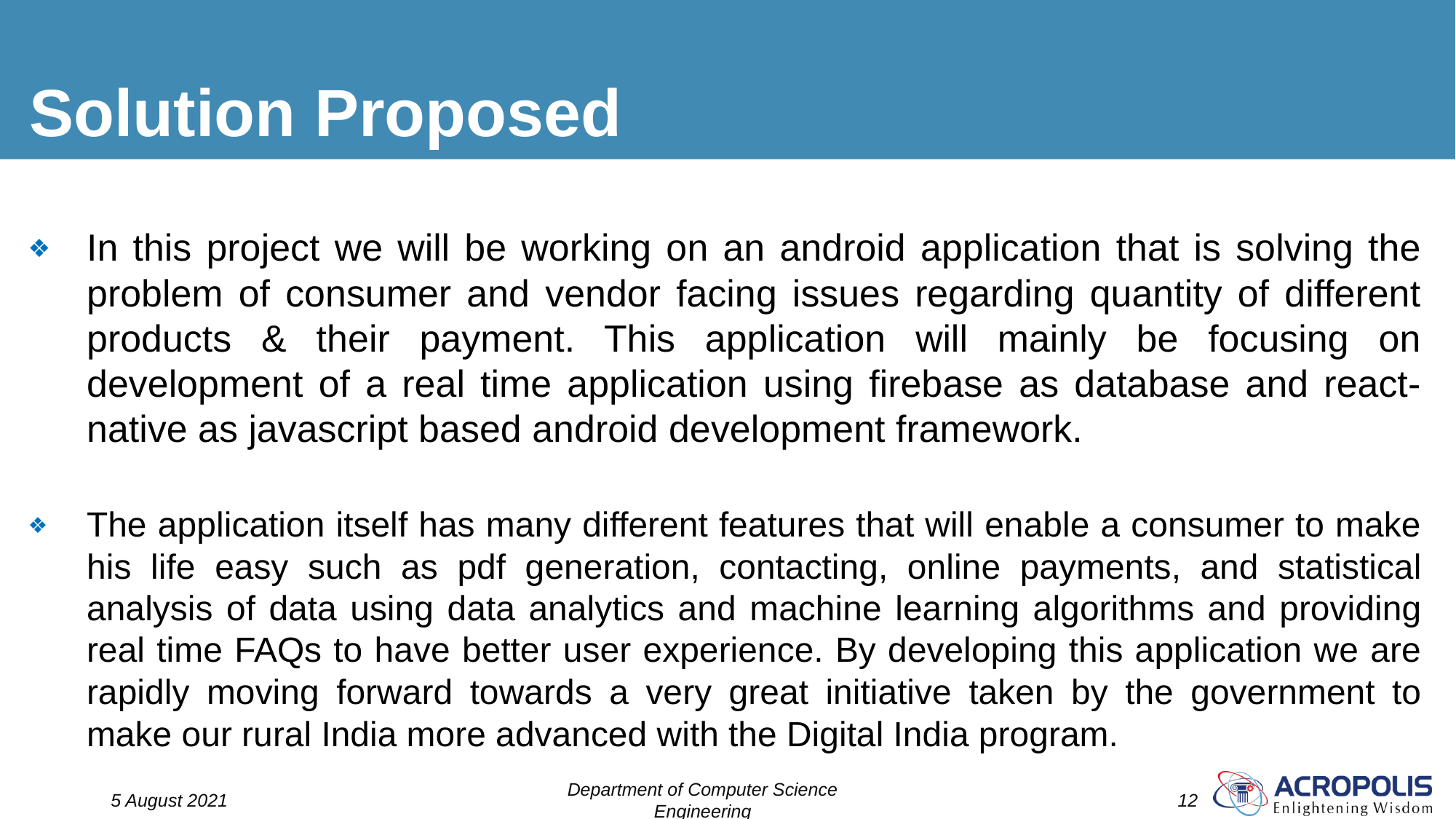

# Solution Proposed

In this project we will be working on an android application that is solving the problem of consumer and vendor facing issues regarding quantity of different products & their payment. This application will mainly be focusing on development of a real time application using firebase as database and react-native as javascript based android development framework.

The application itself has many different features that will enable a consumer to make his life easy such as pdf generation, contacting, online payments, and statistical analysis of data using data analytics and machine learning algorithms and providing real time FAQs to have better user experience. By developing this application we are rapidly moving forward towards a very great initiative taken by the government to make our rural India more advanced with the Digital India program.

5 August 2021
Department of Computer Science Engineering
12